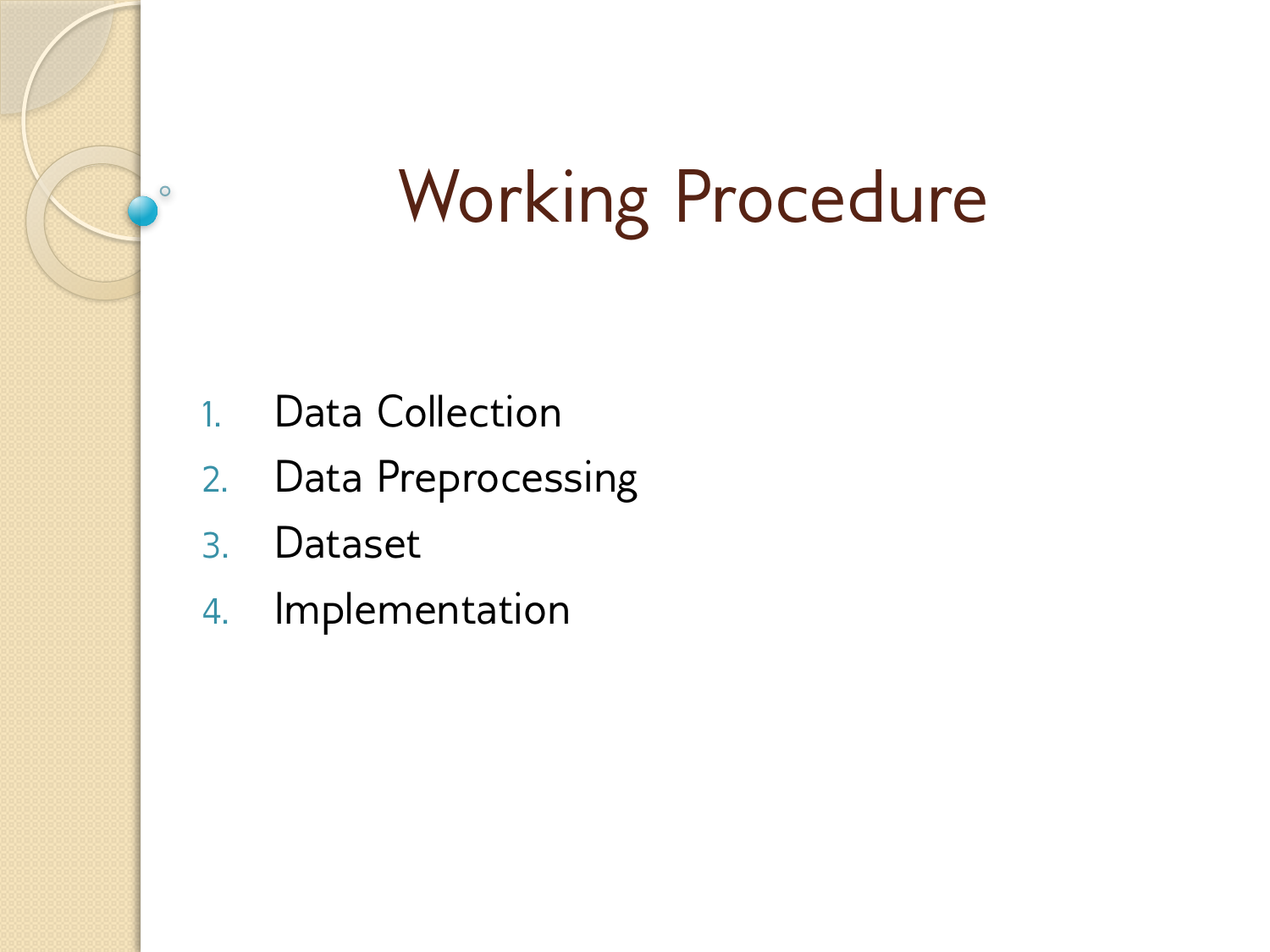

# Working Procedure
Data Collection
Data Preprocessing
Dataset
Implementation